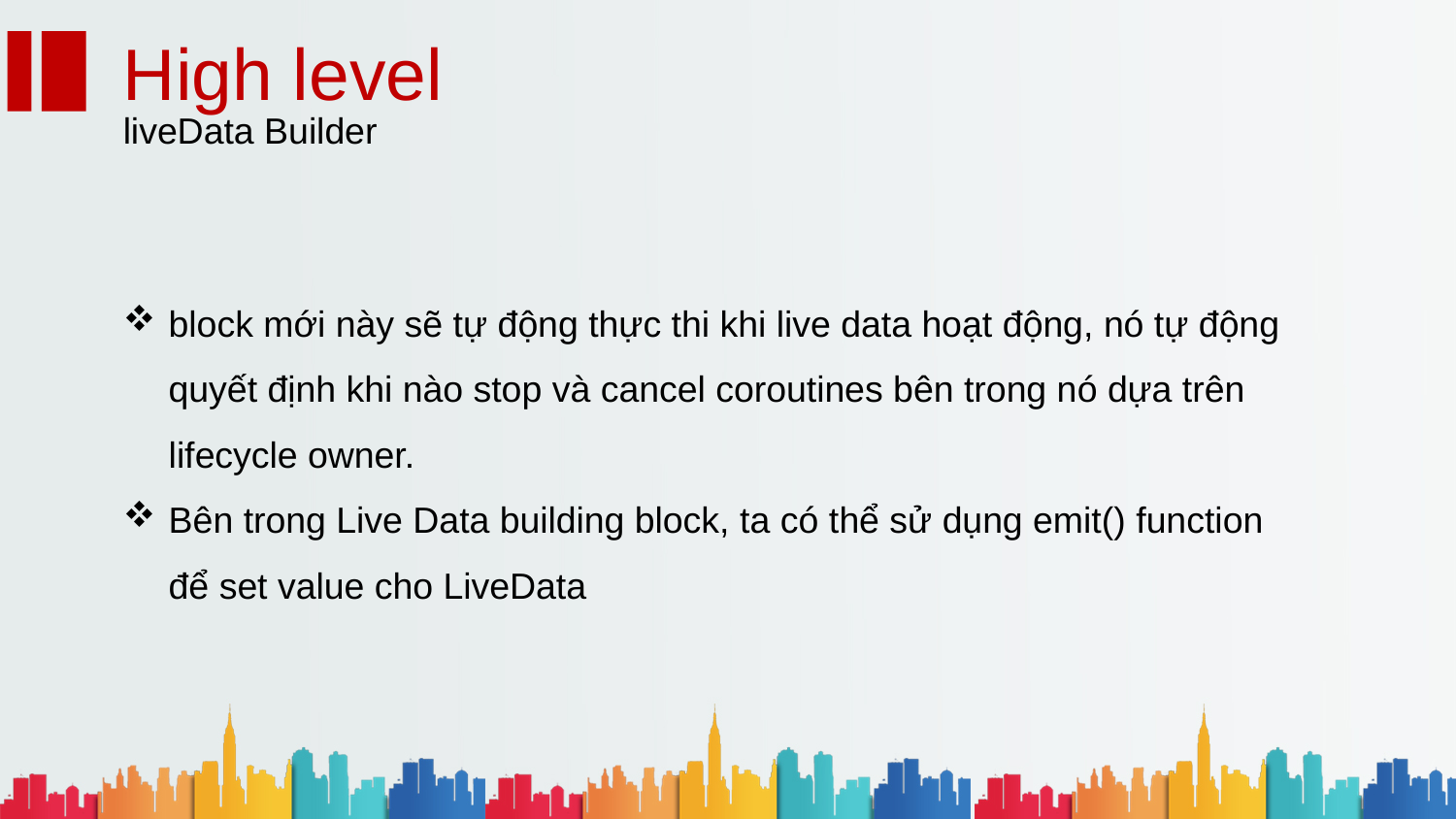

High level

liveData Builder
block mới này sẽ tự động thực thi khi live data hoạt động, nó tự động  quyết định khi nào stop và cancel coroutines bên trong nó dựa trên  lifecycle owner.
Bên trong Live Data building block, ta có thể sử dụng emit() function  để set value cho LiveData